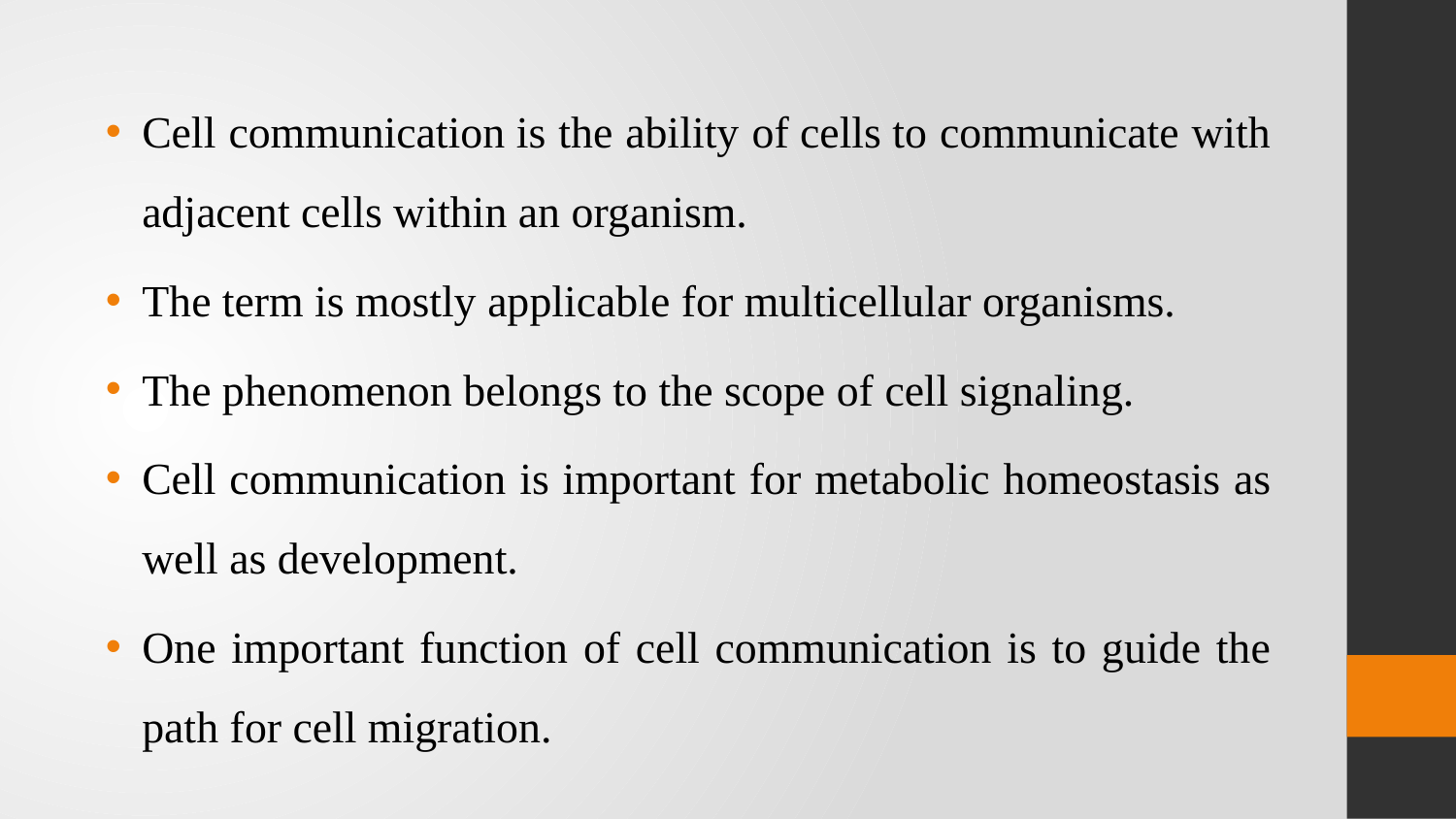

Cell communication is the ability of cells to communicate with adjacent cells within an organism.
The term is mostly applicable for multicellular organisms.
The phenomenon belongs to the scope of cell signaling.
Cell communication is important for metabolic homeostasis as well as development.
One important function of cell communication is to guide the path for cell migration.